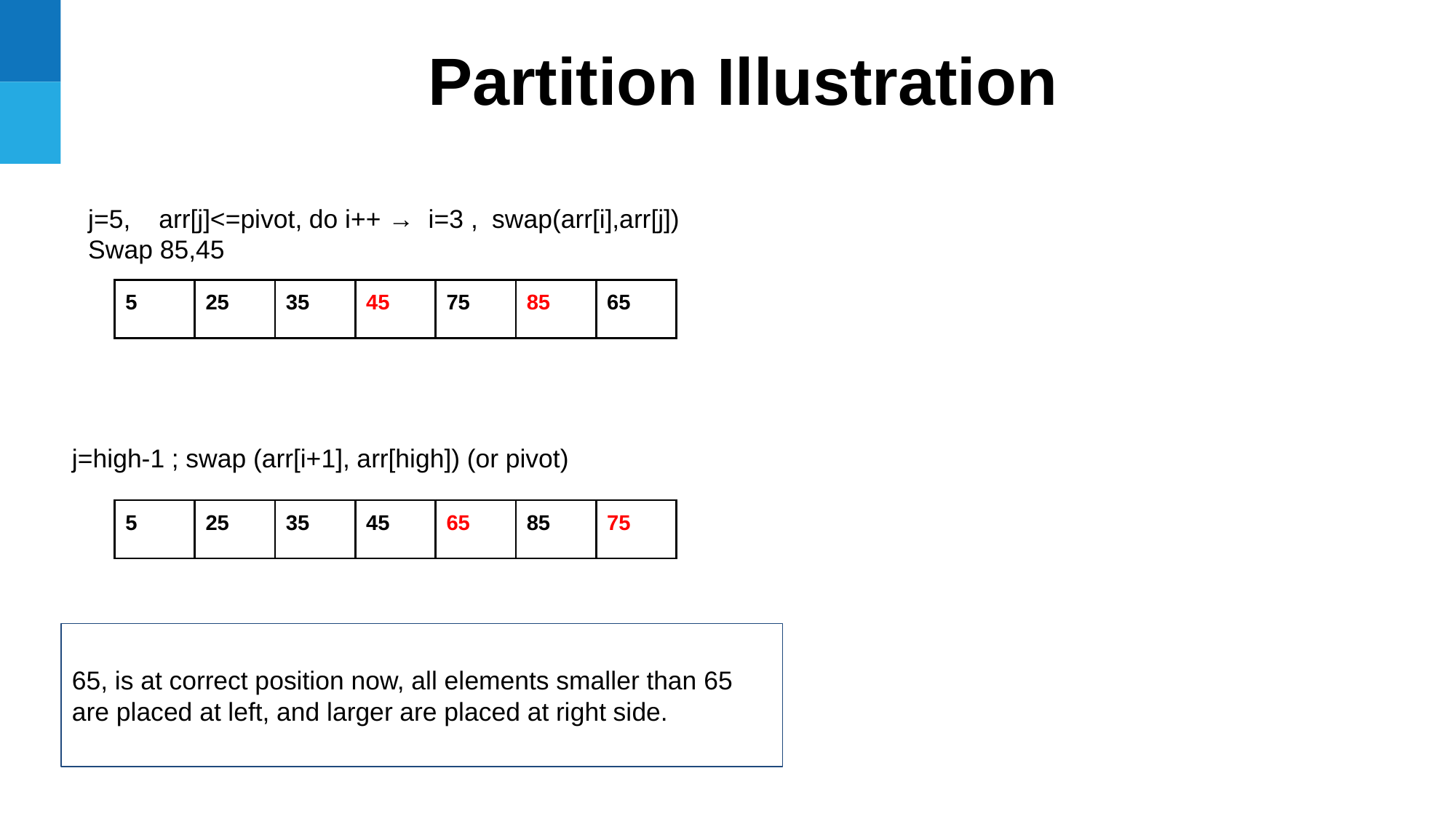

Partition Illustration

j=5,    arr[j]<=pivot, do i++ →  i=3 ,  swap(arr[i],arr[j])
Swap 85,45
| 5 | 25 | 35 | 45 | 75 | 85 | 65 |
| --- | --- | --- | --- | --- | --- | --- |
j=high-1 ; swap (arr[i+1], arr[high]) (or pivot)
| 5 | 25 | 35 | 45 | 65 | 85 | 75 |
| --- | --- | --- | --- | --- | --- | --- |
65, is at correct position now, all elements smaller than 65 are placed at left, and larger are placed at right side.